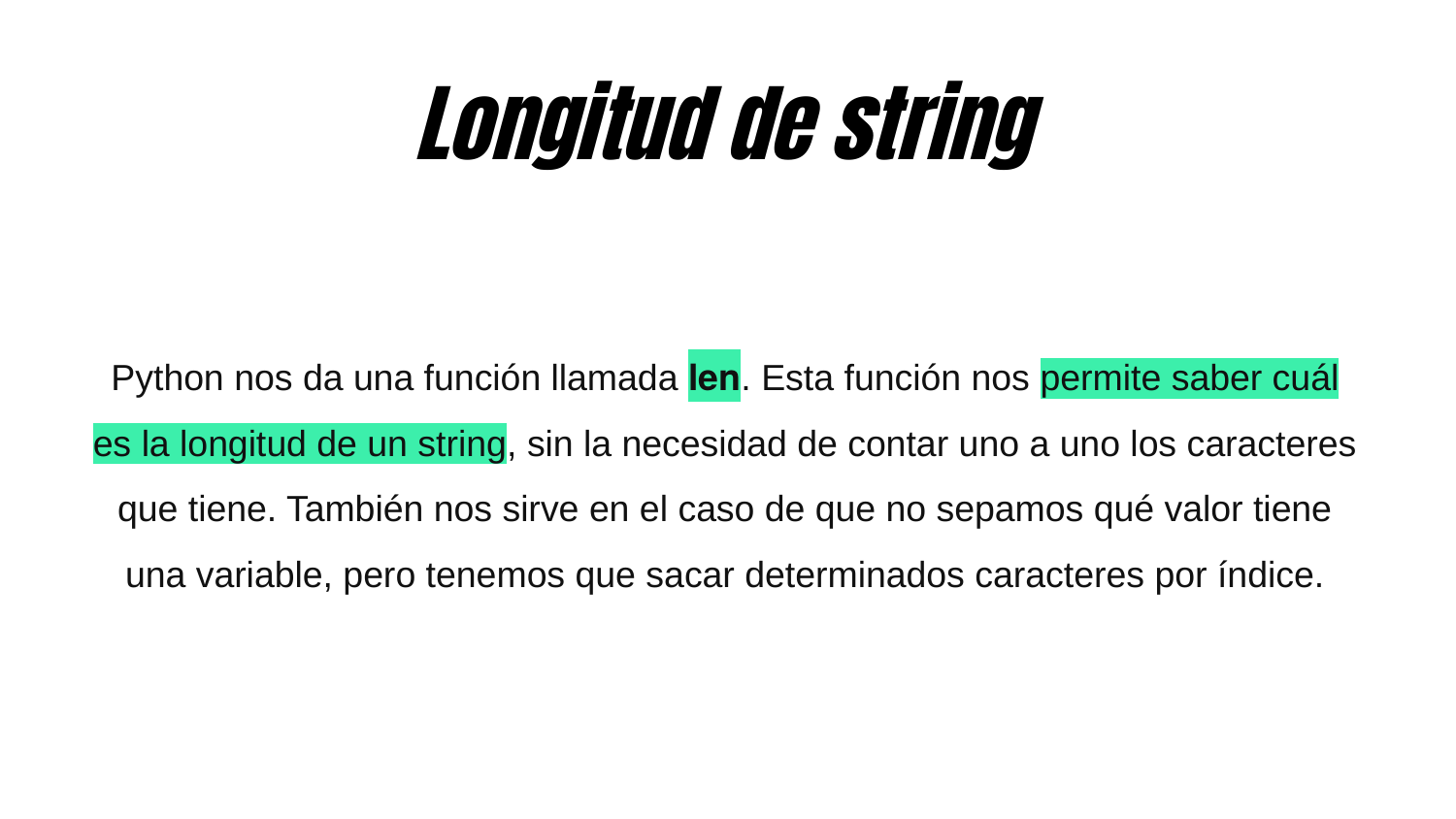

Longitud de string
Python nos da una función llamada len. Esta función nos permite saber cuál es la longitud de un string, sin la necesidad de contar uno a uno los caracteres que tiene. También nos sirve en el caso de que no sepamos qué valor tiene una variable, pero tenemos que sacar determinados caracteres por índice.